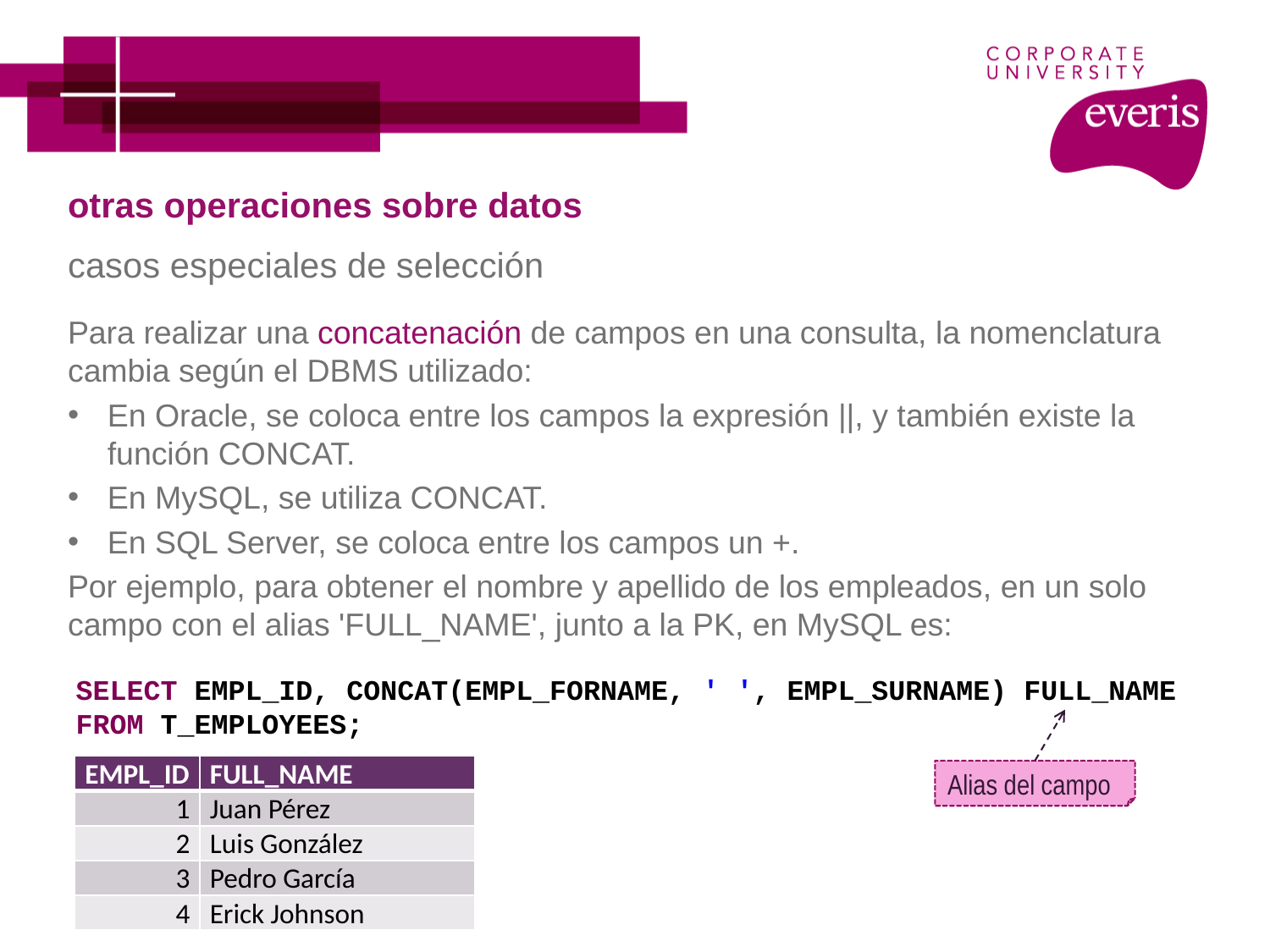

# otras operaciones sobre datos
casos especiales de selección
Para realizar una concatenación de campos en una consulta, la nomenclatura cambia según el DBMS utilizado:
En Oracle, se coloca entre los campos la expresión ||, y también existe la función CONCAT.
En MySQL, se utiliza CONCAT.
En SQL Server, se coloca entre los campos un +.
Por ejemplo, para obtener el nombre y apellido de los empleados, en un solo campo con el alias 'FULL_NAME', junto a la PK, en MySQL es:

SELECT EMPL_ID, CONCAT(EMPL_FORNAME, ' ', EMPL_SURNAME) FULL_NAME
FROM T_EMPLOYEES;
| EMPL\_ID | FULL\_NAME |
| --- | --- |
| 1 | Juan Pérez |
| 2 | Luis González |
| 3 | Pedro García |
| 4 | Erick Johnson |
Alias del campo